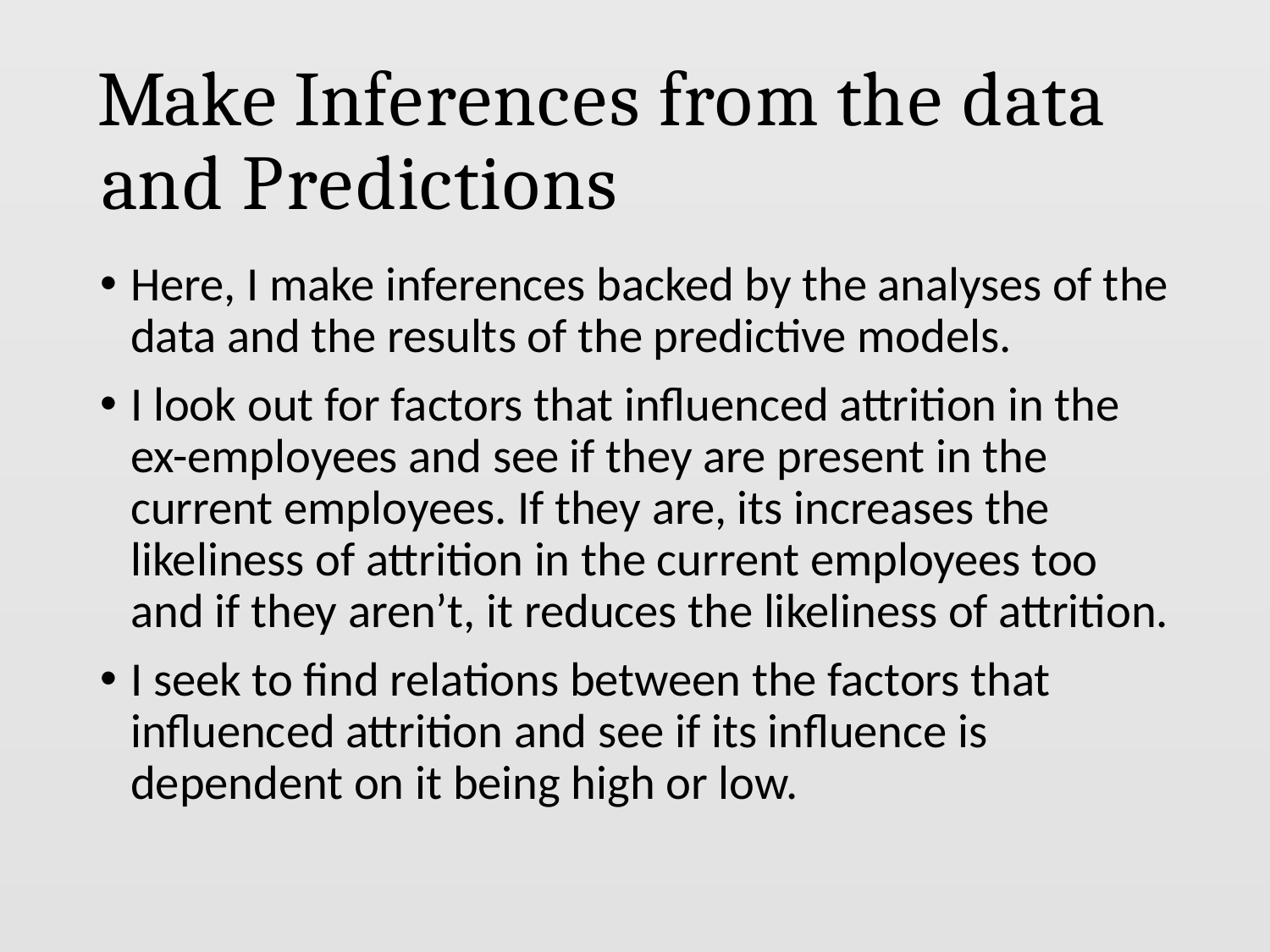

# Make Inferences from the data and Predictions
Here, I make inferences backed by the analyses of the data and the results of the predictive models.
I look out for factors that influenced attrition in the ex-employees and see if they are present in the current employees. If they are, its increases the likeliness of attrition in the current employees too and if they aren’t, it reduces the likeliness of attrition.
I seek to find relations between the factors that influenced attrition and see if its influence is dependent on it being high or low.